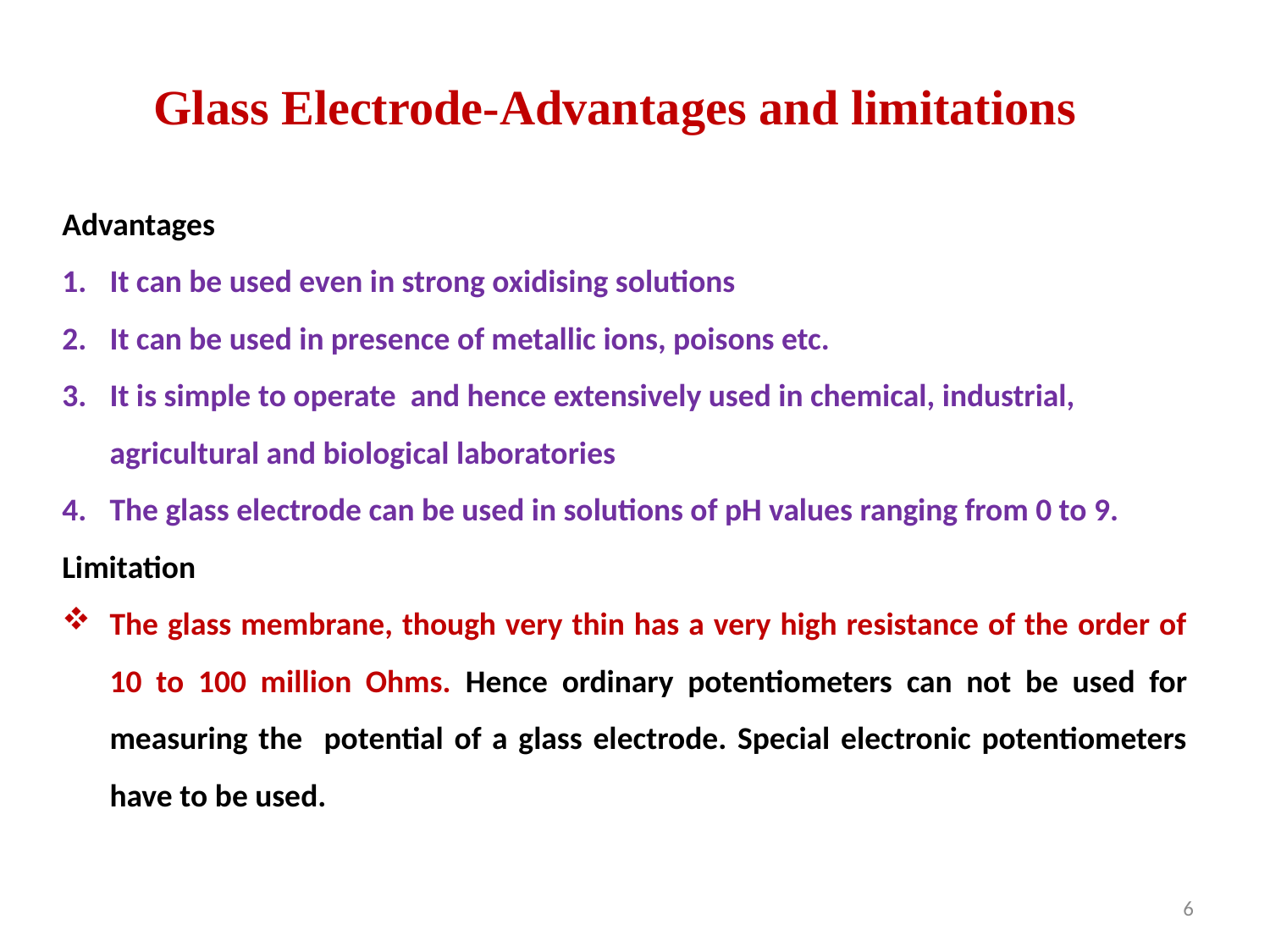

Glass Electrode-Advantages and limitations
Advantages
It can be used even in strong oxidising solutions
It can be used in presence of metallic ions, poisons etc.
It is simple to operate  and hence extensively used in chemical, industrial, agricultural and biological laboratories
The glass electrode can be used in solutions of pH values ranging from 0 to 9.
Limitation
The glass membrane, though very thin has a very high resistance of the order of 10 to 100 million Ohms. Hence ordinary potentiometers can not be used for measuring the  potential of a glass electrode. Special electronic potentiometers have to be used.

6